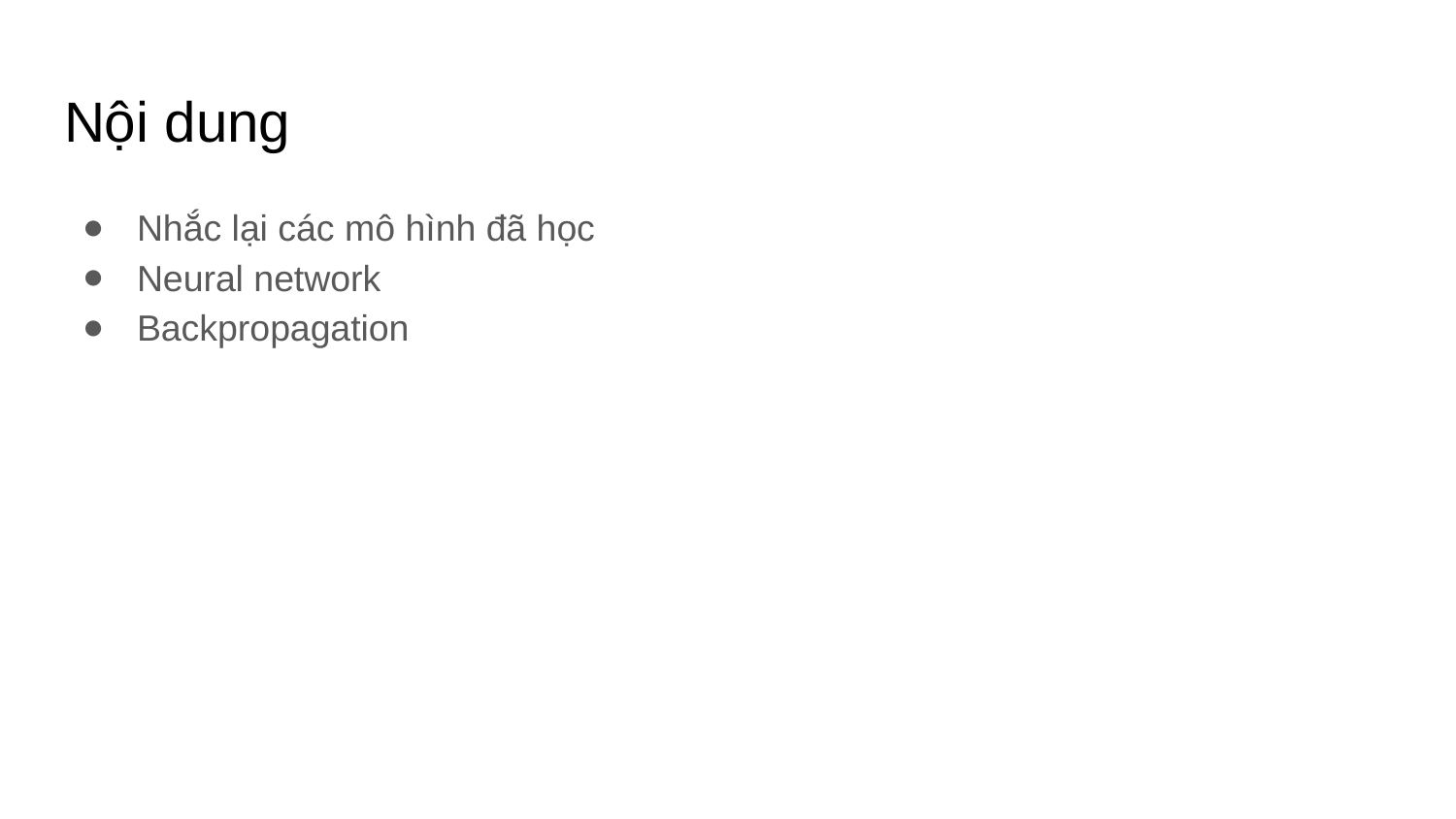

# Nội dung
Nhắc lại các mô hình đã học
Neural network
Backpropagation